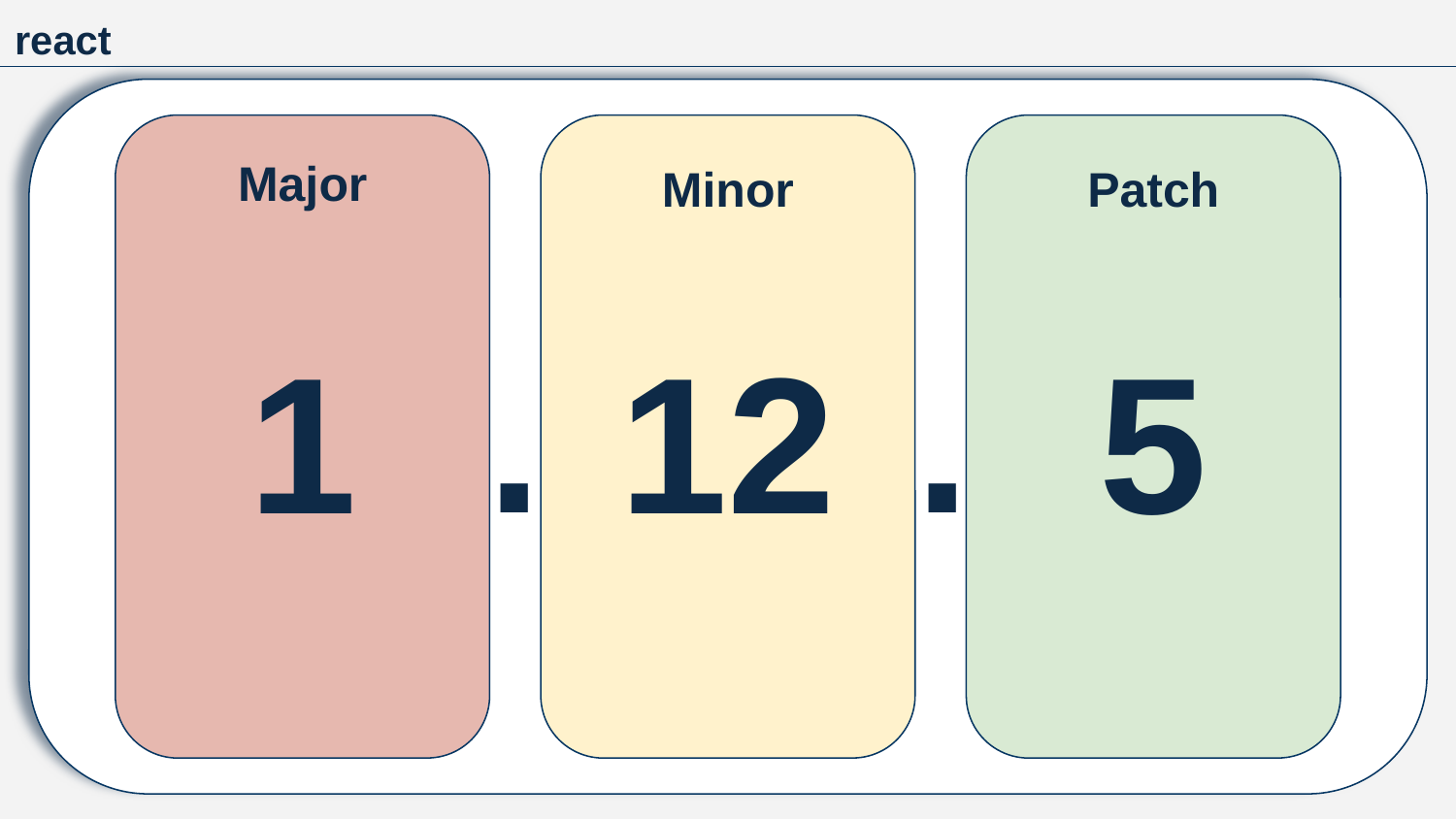

react

1
12
5
Major
Minor
Patch
.
.